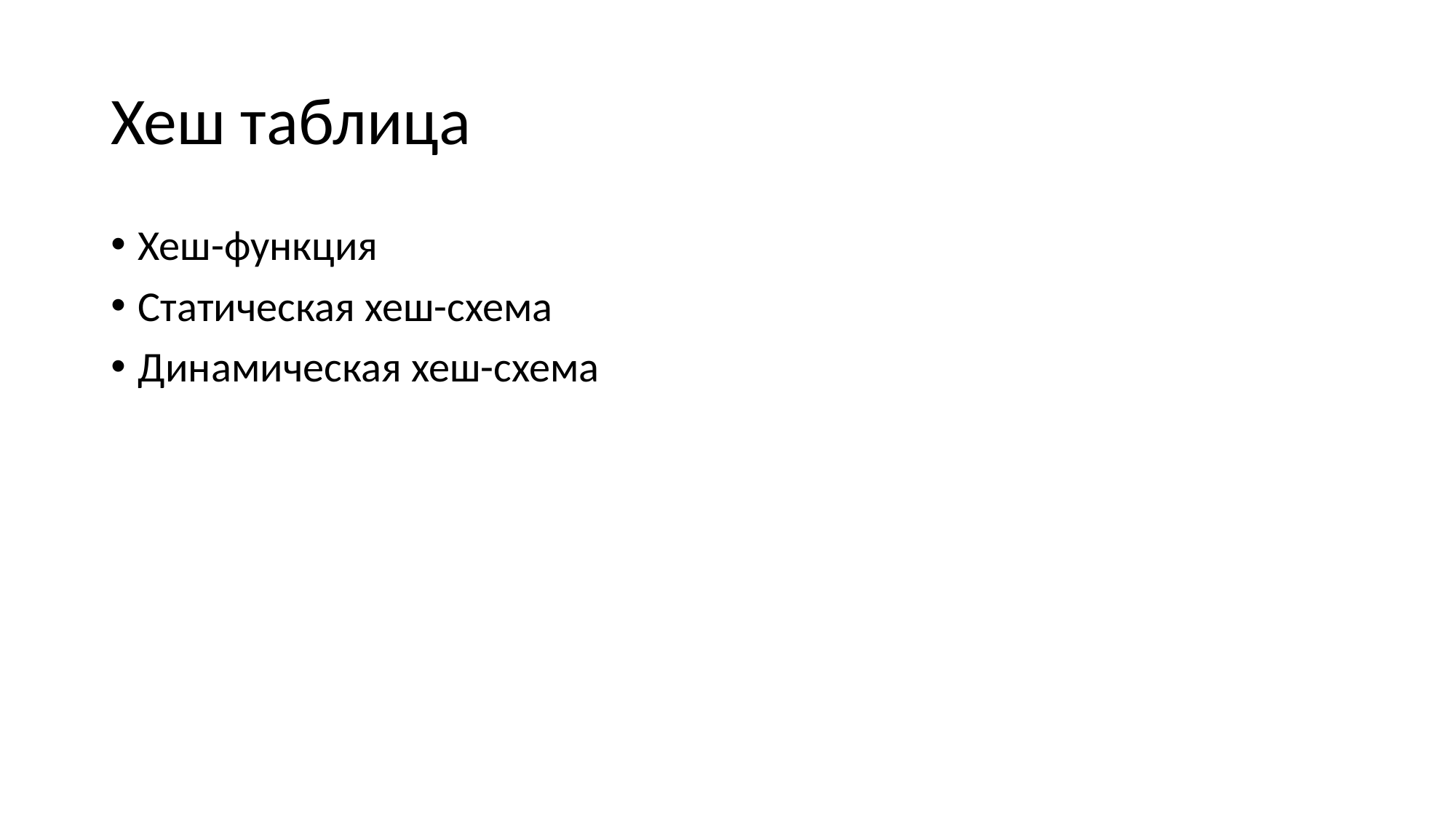

# Хеш таблица
Хеш-функция
Статическая хеш-схема
Динамическая хеш-схема